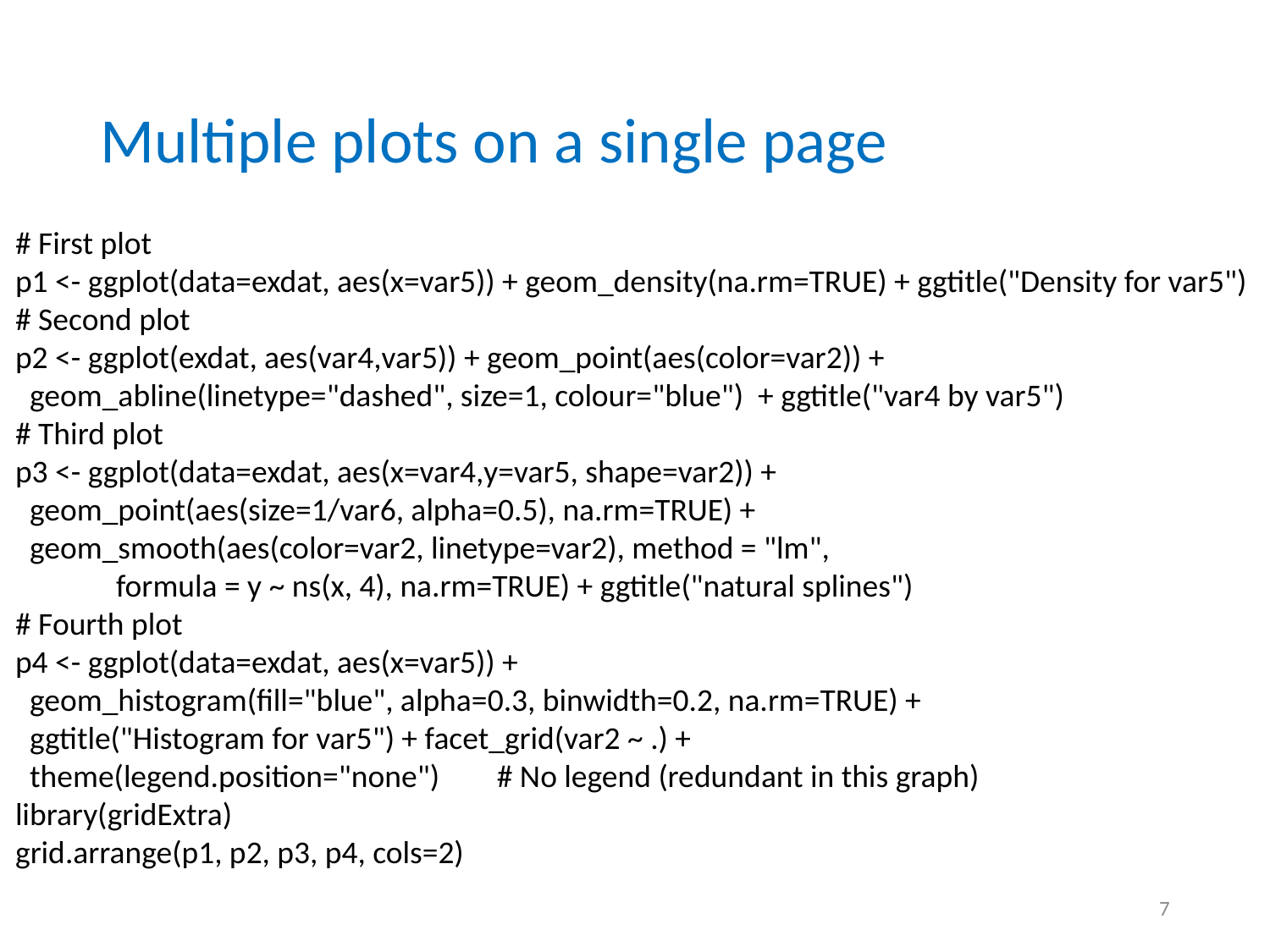

# Multiple plots on a single page
# First plot
p1 <- ggplot(data=exdat, aes(x=var5)) + geom_density(na.rm=TRUE) + ggtitle("Density for var5")
# Second plot
p2 <- ggplot(exdat, aes(var4,var5)) + geom_point(aes(color=var2)) +
  geom_abline(linetype="dashed", size=1, colour="blue")  + ggtitle("var4 by var5")
# Third plot
p3 <- ggplot(data=exdat, aes(x=var4,y=var5, shape=var2)) +
  geom_point(aes(size=1/var6, alpha=0.5), na.rm=TRUE) +
  geom_smooth(aes(color=var2, linetype=var2), method = "lm",
              formula = y ~ ns(x, 4), na.rm=TRUE) + ggtitle("natural splines")
# Fourth plot
p4 <- ggplot(data=exdat, aes(x=var5)) +
  geom_histogram(fill="blue", alpha=0.3, binwidth=0.2, na.rm=TRUE) +
  ggtitle("Histogram for var5") + facet_grid(var2 ~ .) +
  theme(legend.position="none")        # No legend (redundant in this graph)
library(gridExtra)
grid.arrange(p1, p2, p3, p4, cols=2)

7